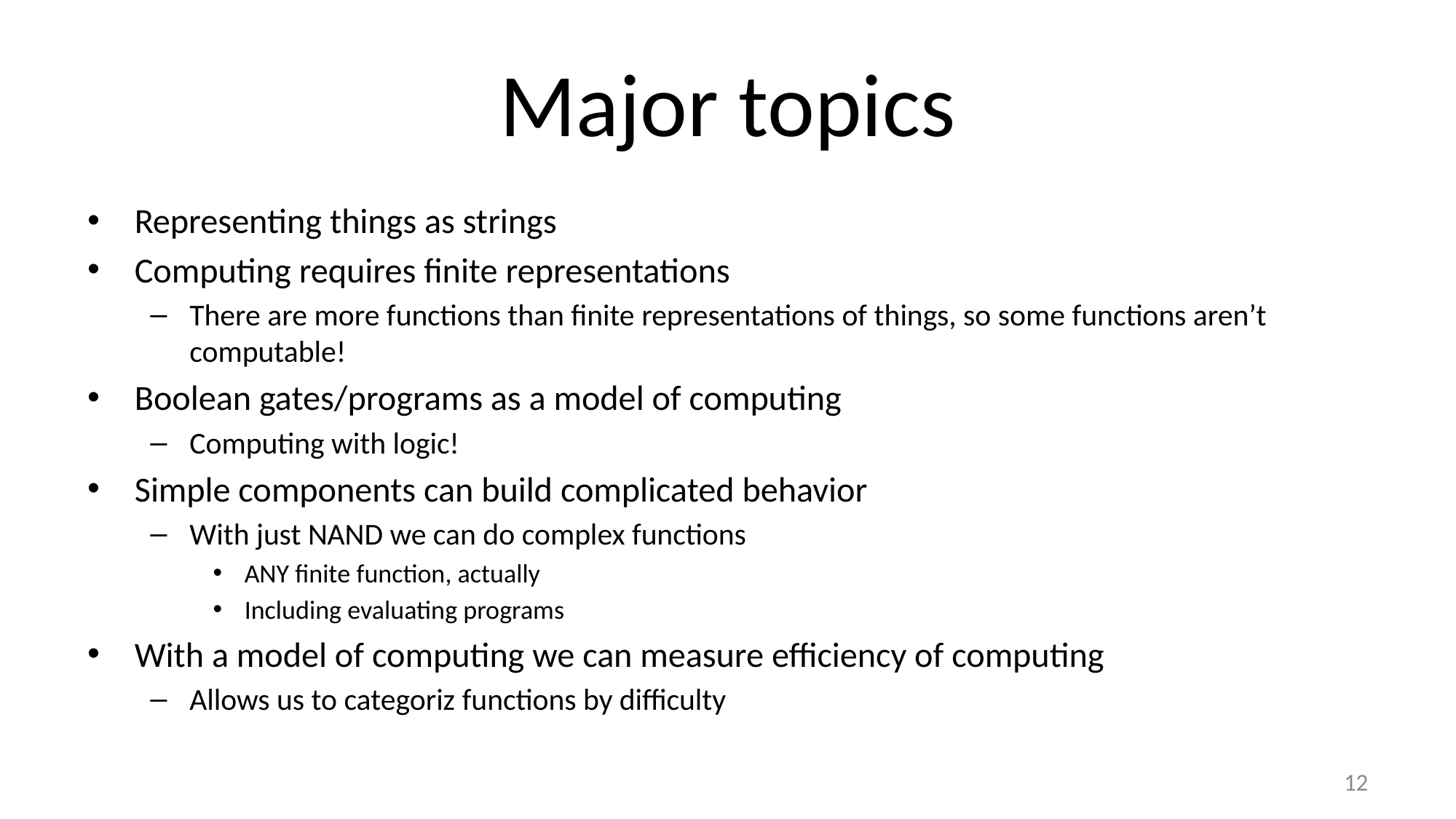

# Major topics
Representing things as strings
Computing requires finite representations
There are more functions than finite representations of things, so some functions aren’t computable!
Boolean gates/programs as a model of computing
Computing with logic!
Simple components can build complicated behavior
With just NAND we can do complex functions
ANY finite function, actually
Including evaluating programs
With a model of computing we can measure efficiency of computing
Allows us to categoriz functions by difficulty
12